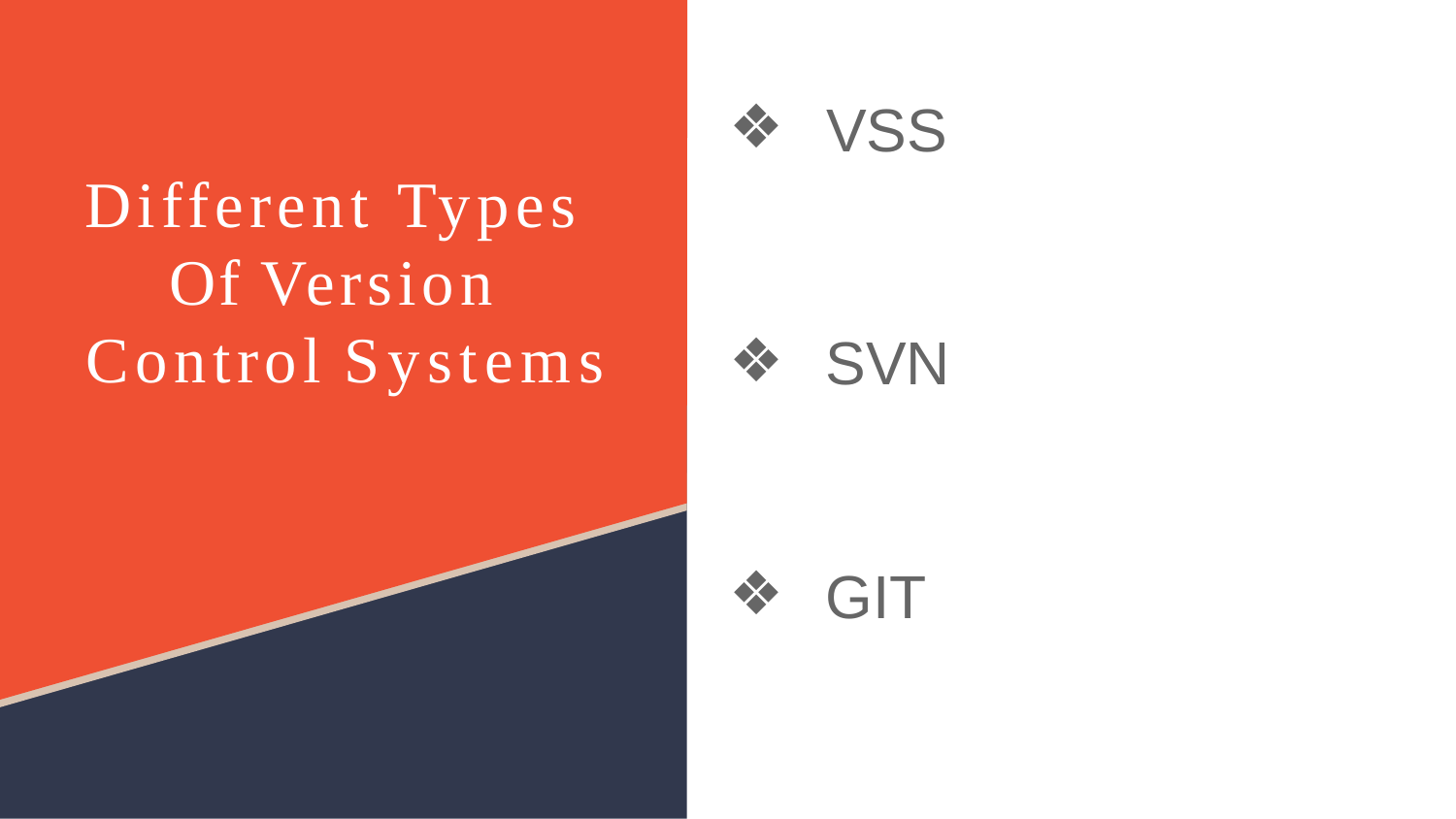

VSS
Different Types  Of Version  Control Systems
SVN
GIT